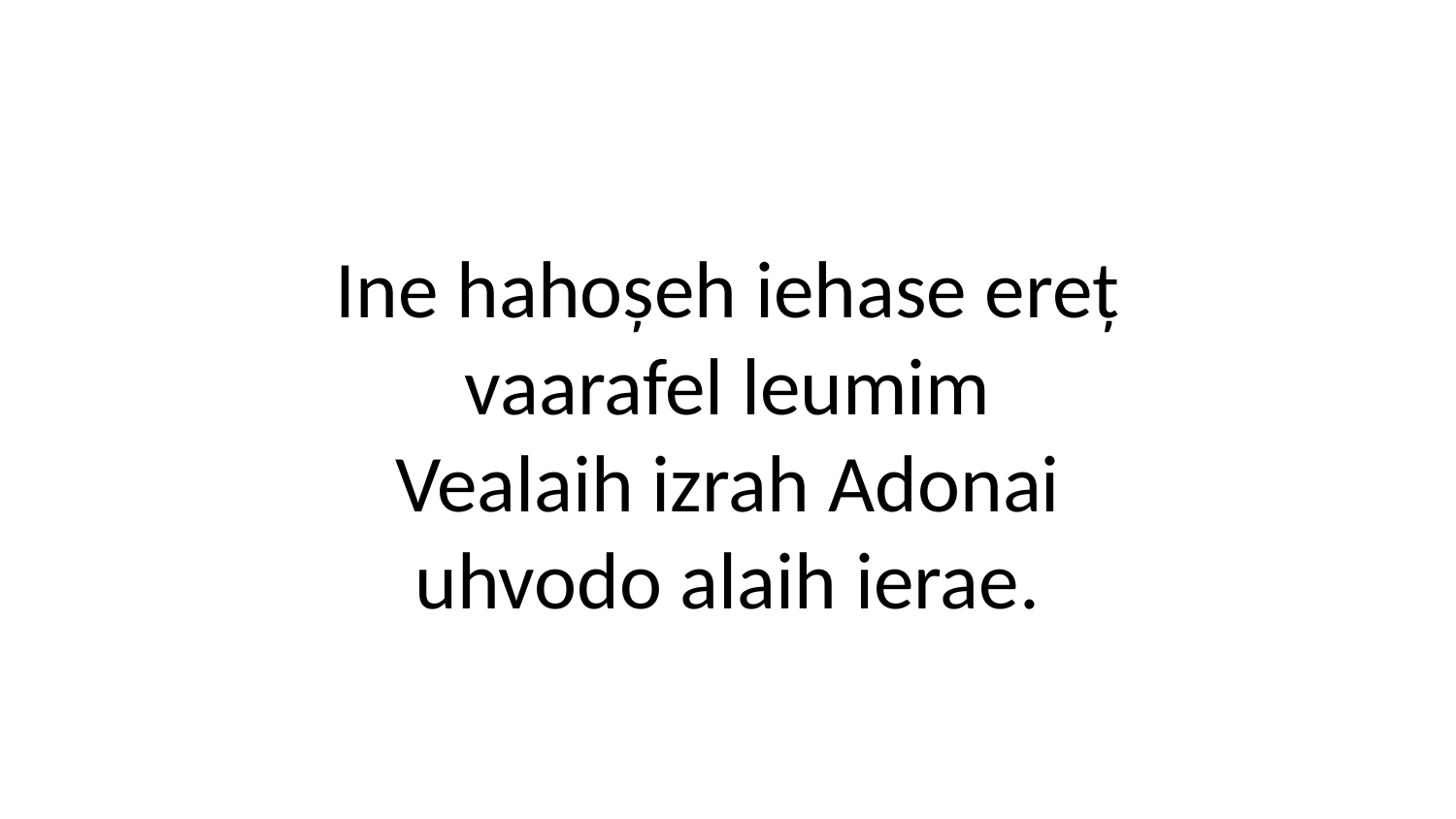

Ine hahoșeh iehase ereț
vaarafel leumim
Vealaih izrah Adonai
uhvodo alaih ierae.